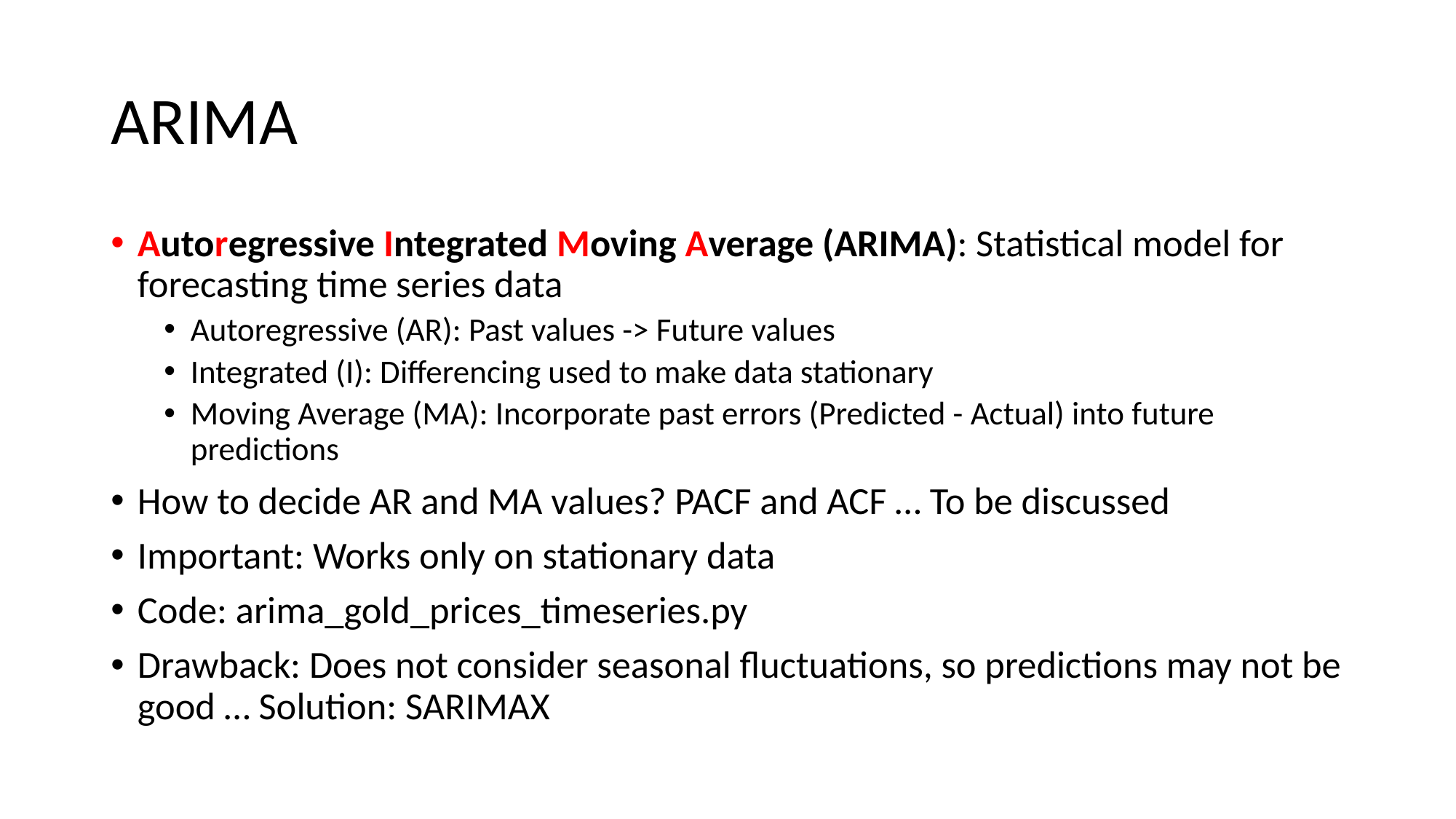

# ARIMA
Autoregressive Integrated Moving Average (ARIMA): Statistical model for forecasting time series data
Autoregressive (AR): Past values -> Future values
Integrated (I): Differencing used to make data stationary
Moving Average (MA): Incorporate past errors (Predicted - Actual) into future predictions
How to decide AR and MA values? PACF and ACF … To be discussed
Important: Works only on stationary data
Code: arima_gold_prices_timeseries.py
Drawback: Does not consider seasonal fluctuations, so predictions may not be good … Solution: SARIMAX